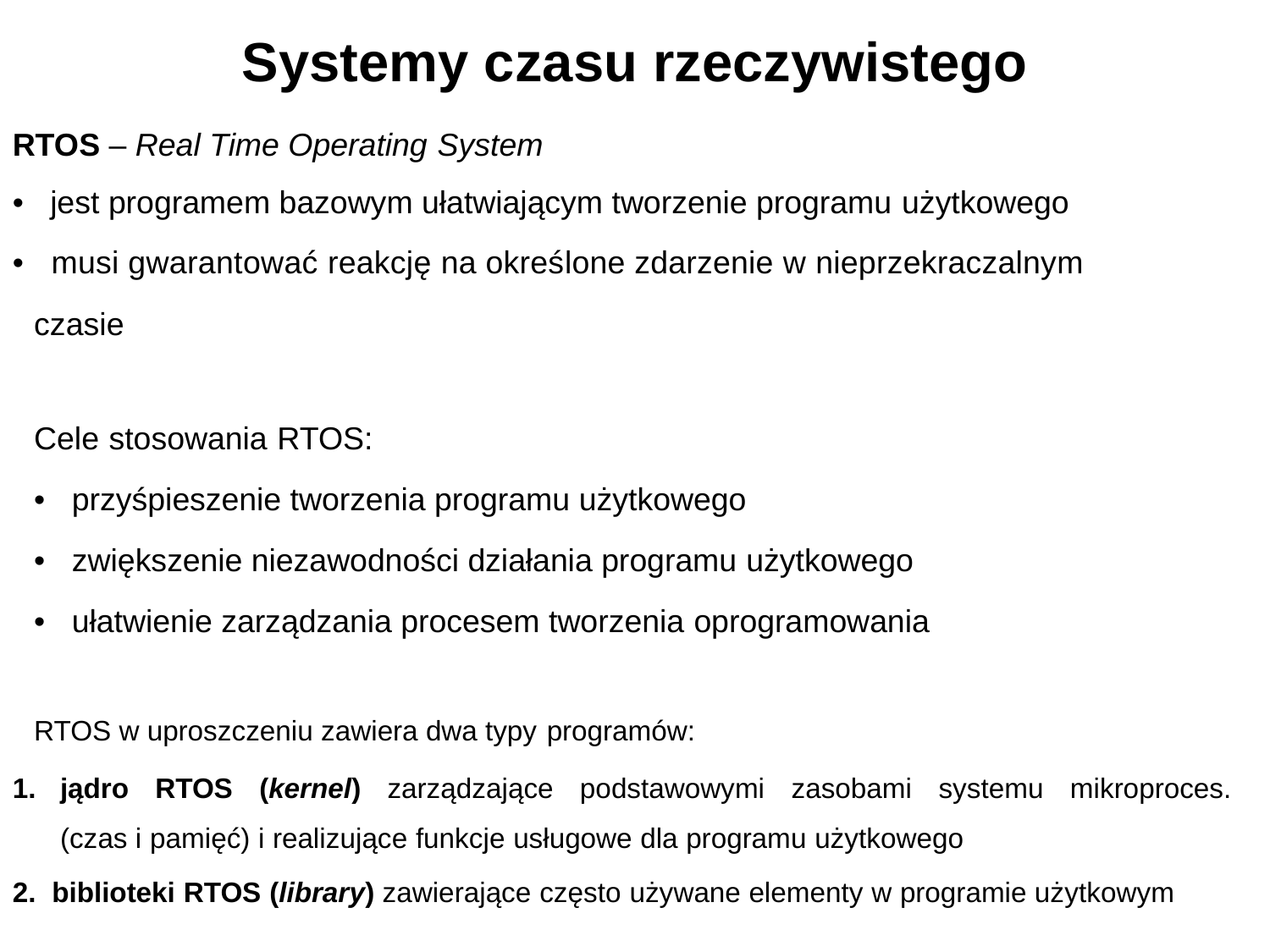

# Systemy czasu rzeczywistego
RTOS – Real Time Operating System
•   jest programem bazowym ułatwiającym tworzenie programu użytkowego
•   musi gwarantować reakcję na określone zdarzenie w nieprzekraczalnym
czasie

Cele stosowania RTOS:
•   przyśpieszenie tworzenia programu użytkowego
•   zwiększenie niezawodności działania programu użytkowego
•   ułatwienie zarządzania procesem tworzenia oprogramowania

RTOS w uproszczeniu zawiera dwa typy programów:
jądro RTOS (kernel) zarządzające podstawowymi zasobami systemu mikroproces.
(czas i pamięć) i realizujące funkcje usługowe dla programu użytkowego
2.  biblioteki RTOS (library) zawierające często używane elementy w programie użytkowym